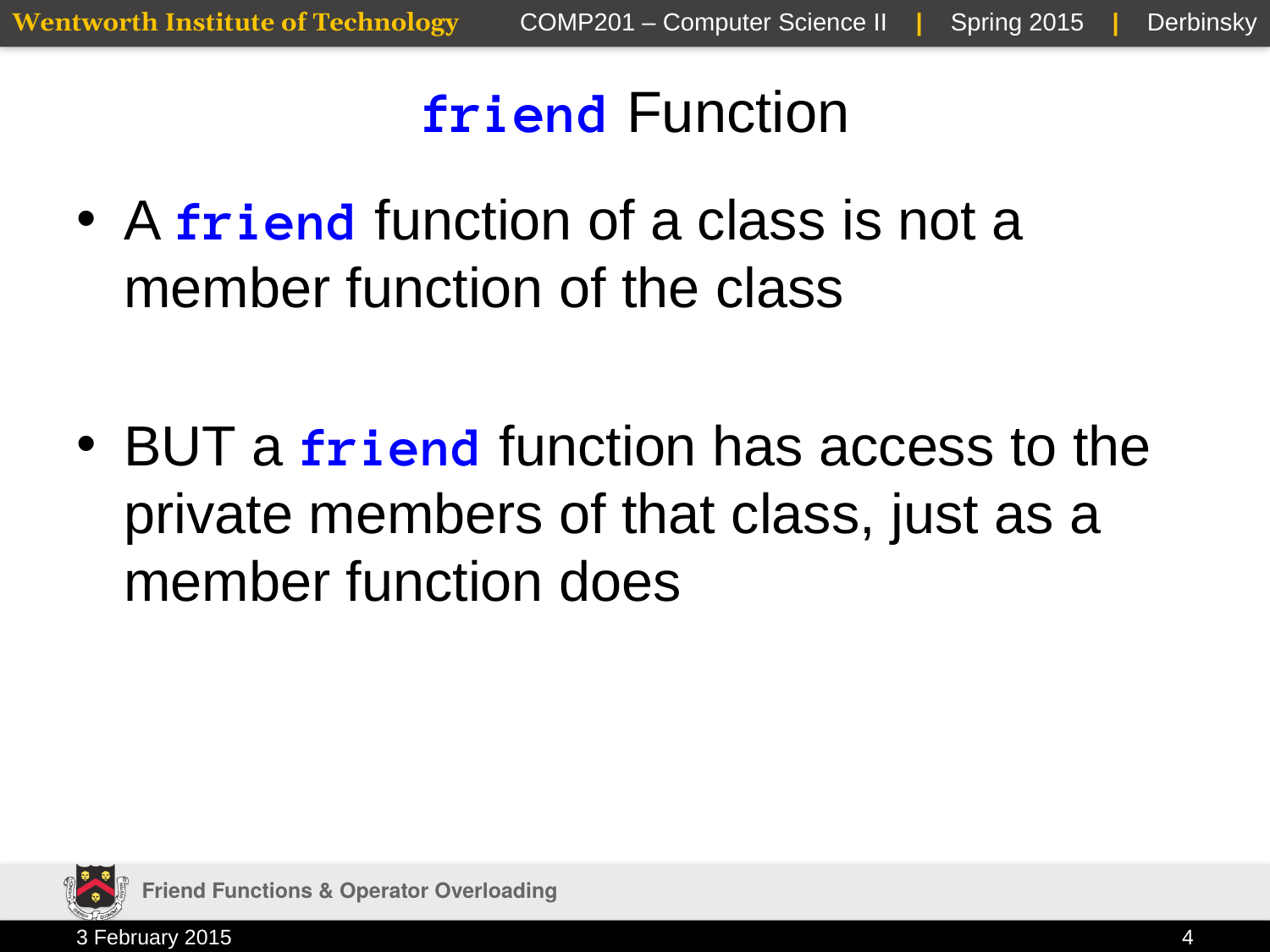

# friend Function
A friend function of a class is not a member function of the class

BUT a friend function has access to the private members of that class, just as a member function does
Friend Functions & Operator Overloading
3 February 2015
4